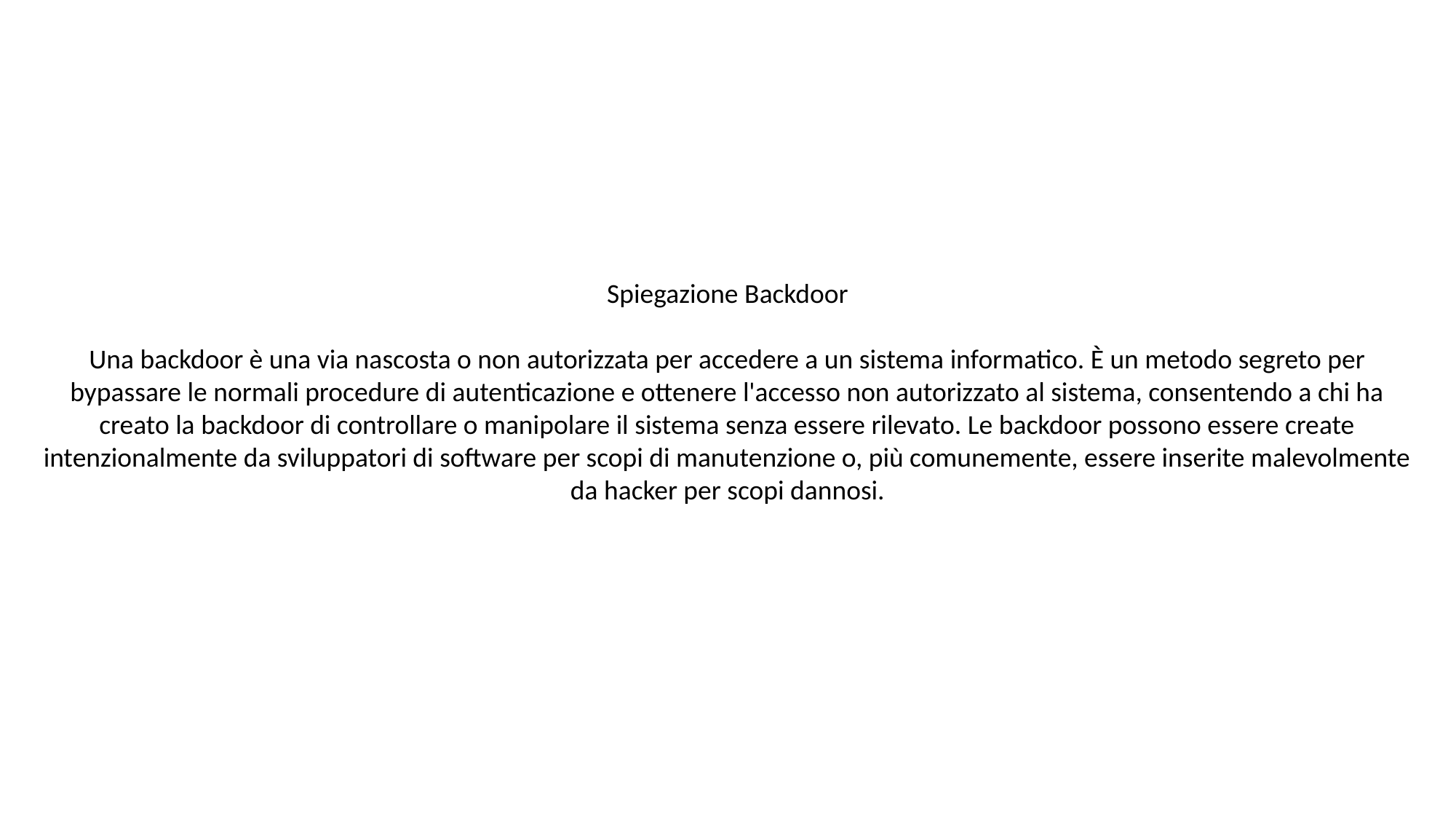

Spiegazione Backdoor
Una backdoor è una via nascosta o non autorizzata per accedere a un sistema informatico. È un metodo segreto per bypassare le normali procedure di autenticazione e ottenere l'accesso non autorizzato al sistema, consentendo a chi ha creato la backdoor di controllare o manipolare il sistema senza essere rilevato. Le backdoor possono essere create intenzionalmente da sviluppatori di software per scopi di manutenzione o, più comunemente, essere inserite malevolmente da hacker per scopi dannosi.